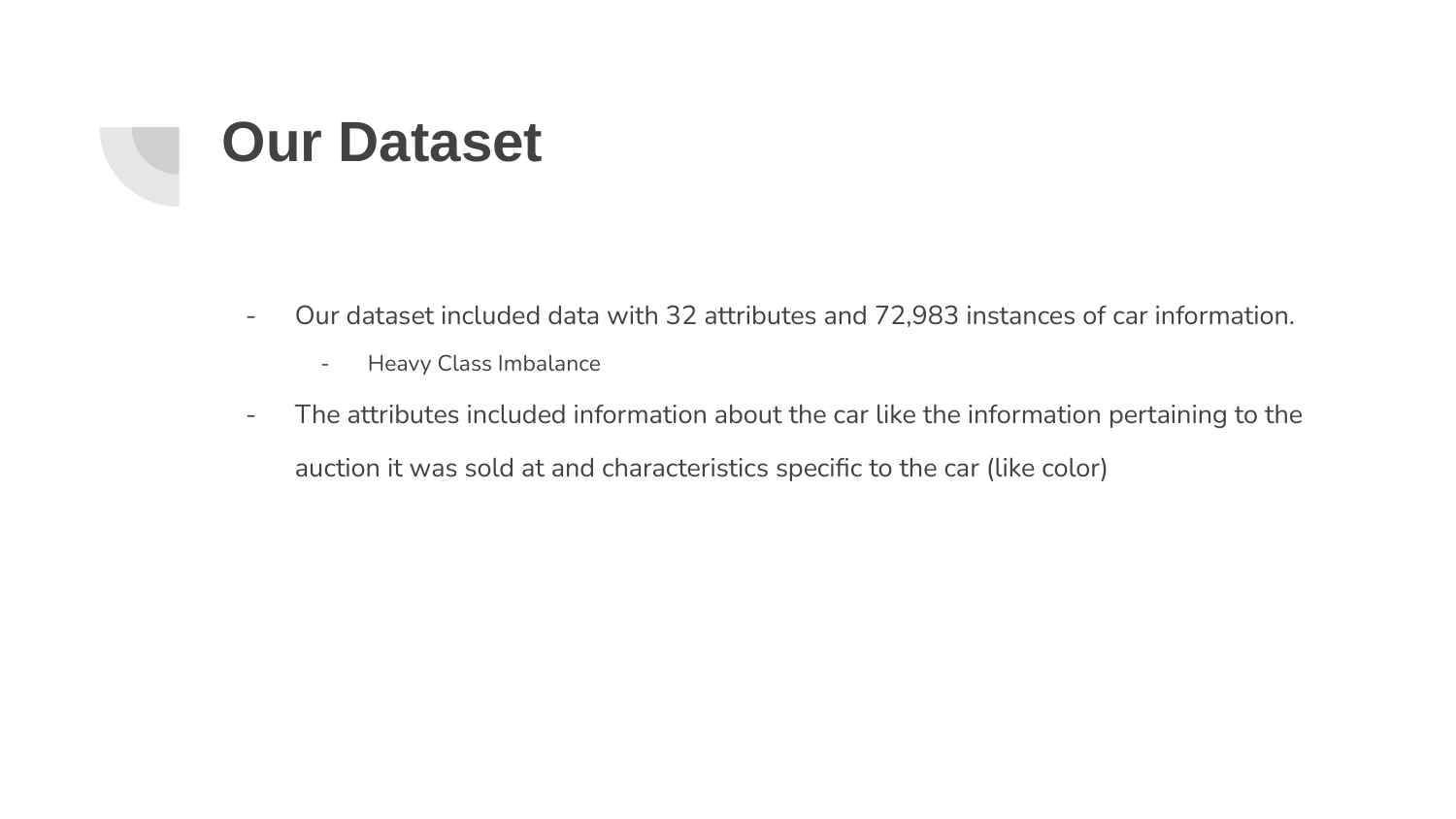

# Our Dataset
Our dataset included data with 32 attributes and 72,983 instances of car information.
Heavy Class Imbalance
The attributes included information about the car like the information pertaining to the auction it was sold at and characteristics specific to the car (like color)